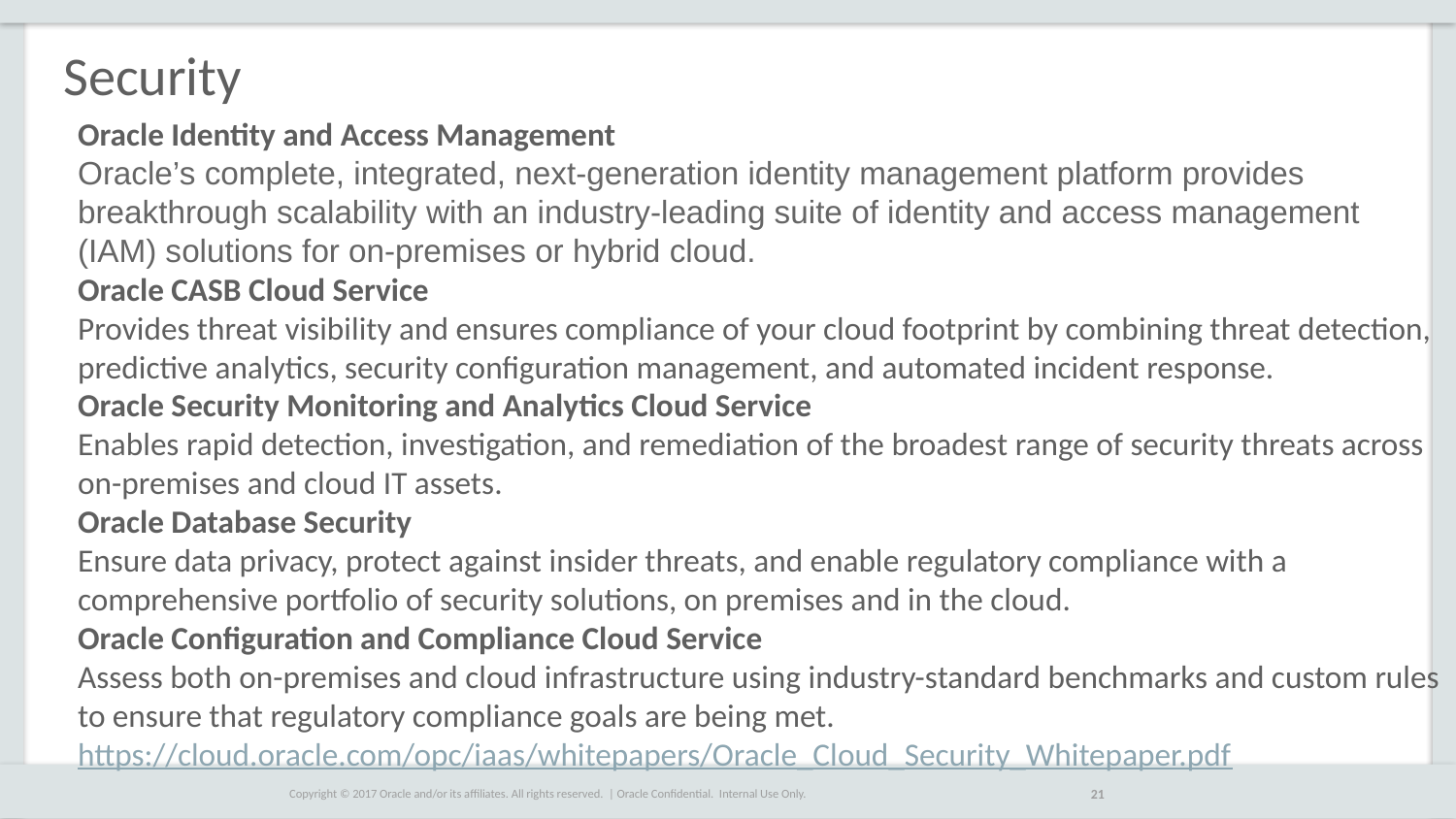

# Security
Oracle Identity and Access Management
Oracle’s complete, integrated, next-generation identity management platform provides breakthrough scalability with an industry-leading suite of identity and access management (IAM) solutions for on-premises or hybrid cloud.
Oracle CASB Cloud Service
Provides threat visibility and ensures compliance of your cloud footprint by combining threat detection, predictive analytics, security configuration management, and automated incident response.
Oracle Security Monitoring and Analytics Cloud Service
Enables rapid detection, investigation, and remediation of the broadest range of security threats across on-premises and cloud IT assets.
Oracle Database Security
Ensure data privacy, protect against insider threats, and enable regulatory compliance with a comprehensive portfolio of security solutions, on premises and in the cloud.
Oracle Configuration and Compliance Cloud Service
Assess both on-premises and cloud infrastructure using industry-standard benchmarks and custom rules to ensure that regulatory compliance goals are being met.
https://cloud.oracle.com/opc/iaas/whitepapers/Oracle_Cloud_Security_Whitepaper.pdf

21